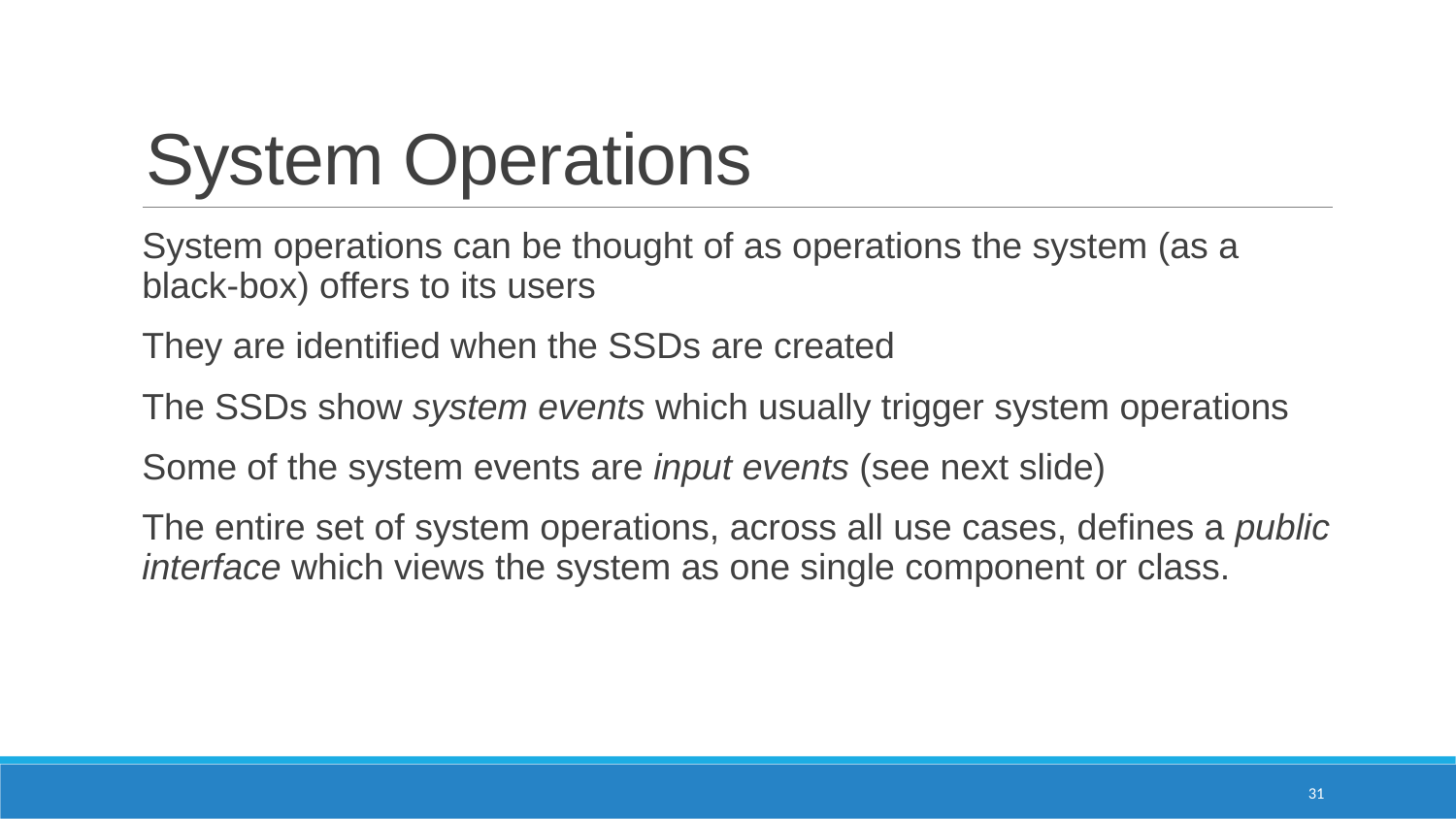

# System Operations
System operations can be thought of as operations the system (as a black-box) offers to its users
They are identified when the SSDs are created
The SSDs show system events which usually trigger system operations
Some of the system events are input events (see next slide)
The entire set of system operations, across all use cases, defines a public interface which views the system as one single component or class.
31